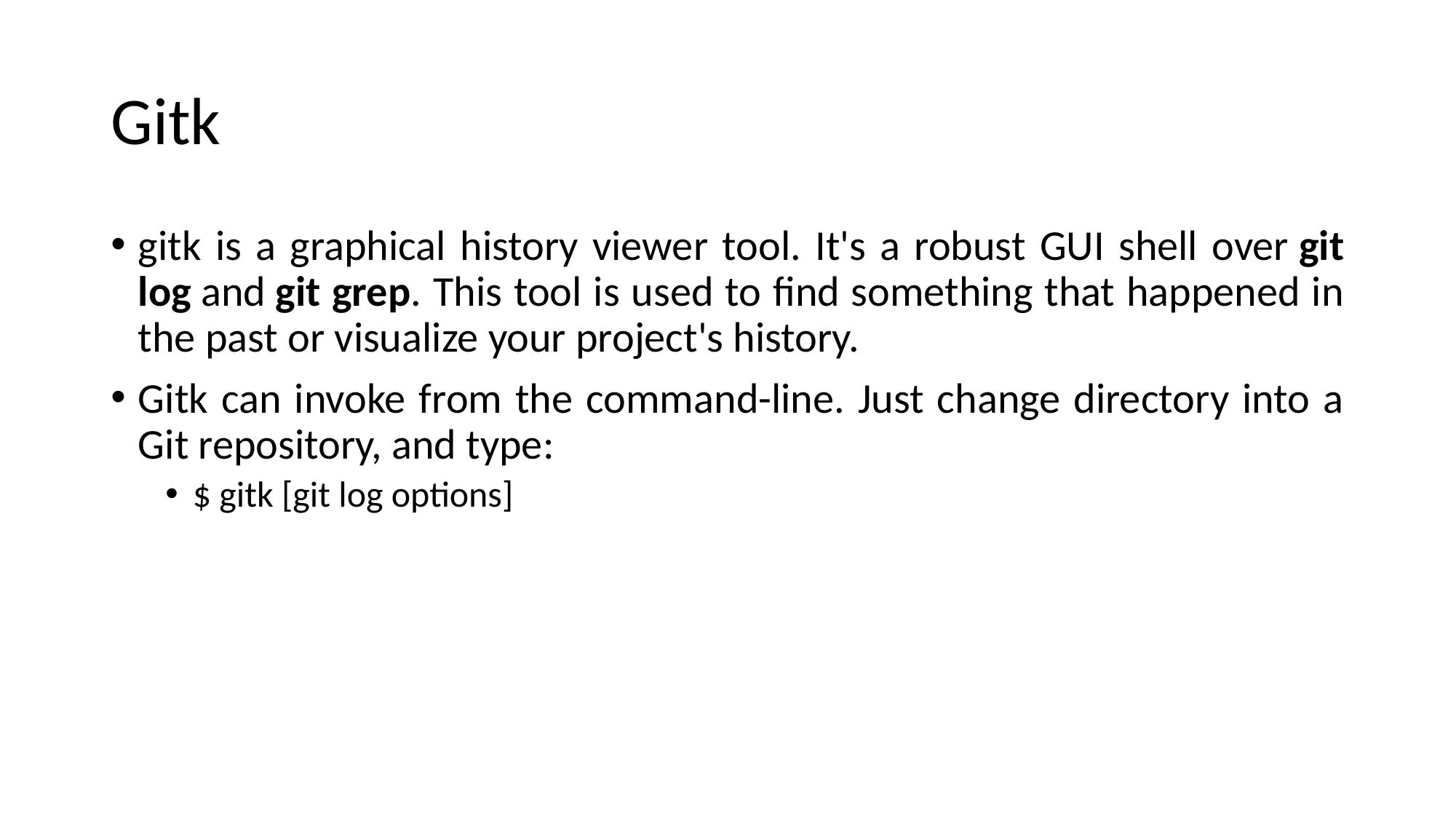

# Gitk
gitk is a graphical history viewer tool. It's a robust GUI shell over git log and git grep. This tool is used to find something that happened in the past or visualize your project's history.
Gitk can invoke from the command-line. Just change directory into a Git repository, and type:
$ gitk [git log options]